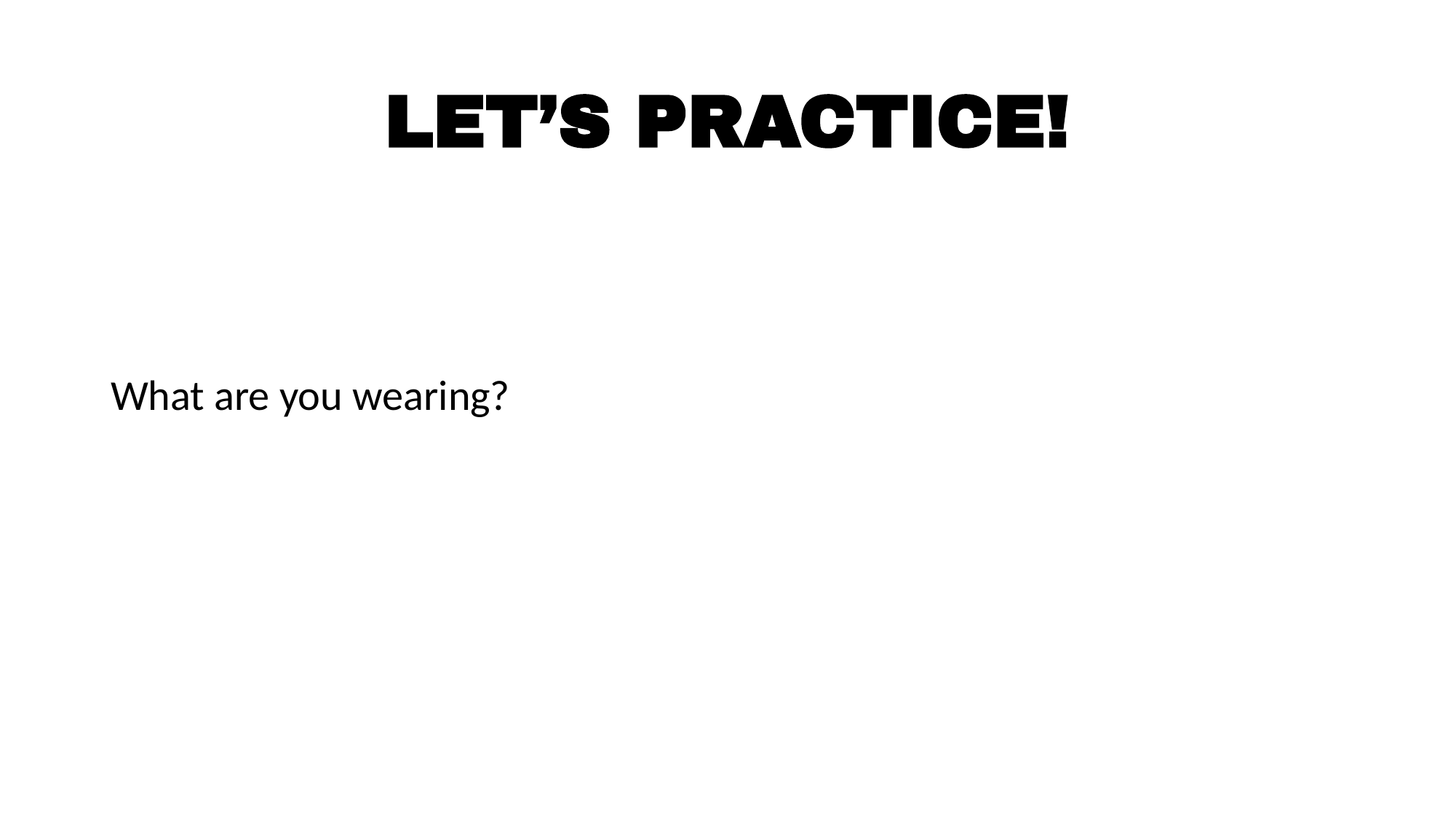

# LET’S PRACTICE!
What are you wearing?